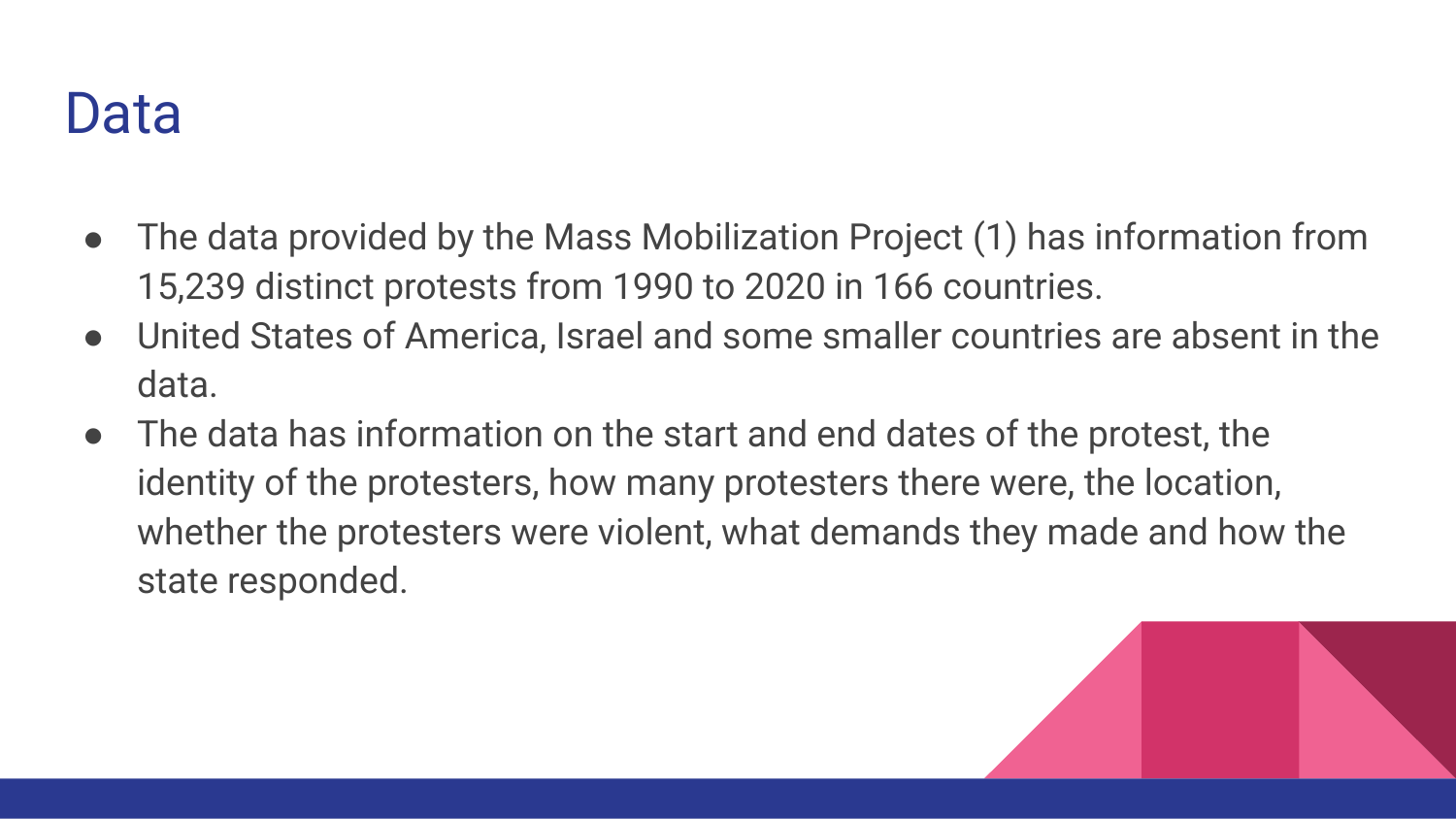

# Data
The data provided by the Mass Mobilization Project (1) has information from 15,239 distinct protests from 1990 to 2020 in 166 countries.
United States of America, Israel and some smaller countries are absent in the data.
The data has information on the start and end dates of the protest, the identity of the protesters, how many protesters there were, the location, whether the protesters were violent, what demands they made and how the state responded.